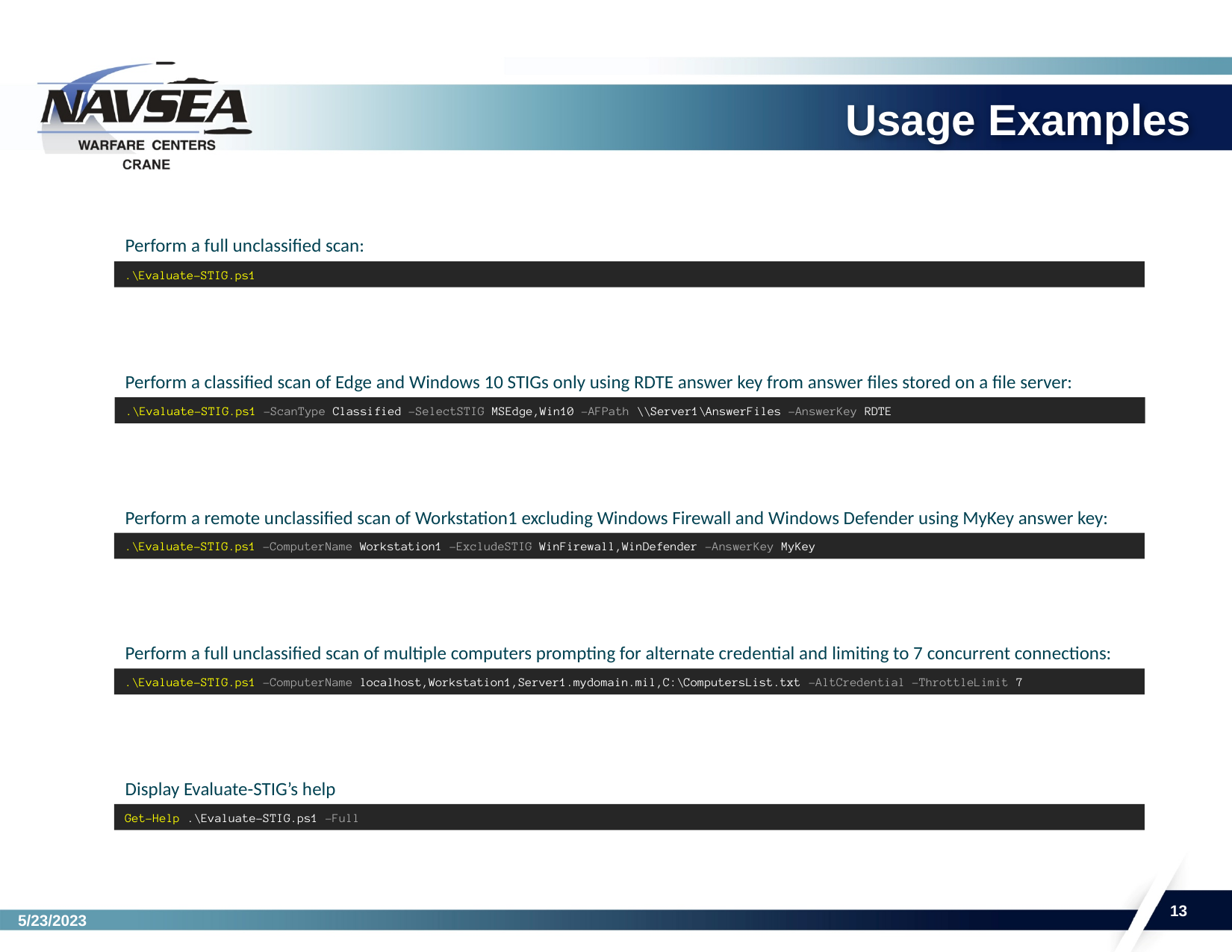

# Usage Examples
Perform a full unclassified scan:
.\Evaluate-STIG.ps1
Perform a classified scan of Edge and Windows 10 STIGs only using RDTE answer key from answer files stored on a file server:
.\Evaluate-STIG.ps1 –ScanType Classified –SelectSTIG MSEdge,Win10 –AFPath \\Server1\AnswerFiles -AnswerKey RDTE
Perform a remote unclassified scan of Workstation1 excluding Windows Firewall and Windows Defender using MyKey answer key:
.\Evaluate-STIG.ps1 –ComputerName Workstation1 –ExcludeSTIG WinFirewall,WinDefender –AnswerKey MyKey
Perform a full unclassified scan of multiple computers prompting for alternate credential and limiting to 7 concurrent connections:
.\Evaluate-STIG.ps1 –ComputerName localhost,Workstation1,Server1.mydomain.mil,C:\ComputersList.txt –AltCredential –ThrottleLimit 7
Display Evaluate-STIG’s help
Get-Help .\Evaluate-STIG.ps1 –Full
13
5/23/2023